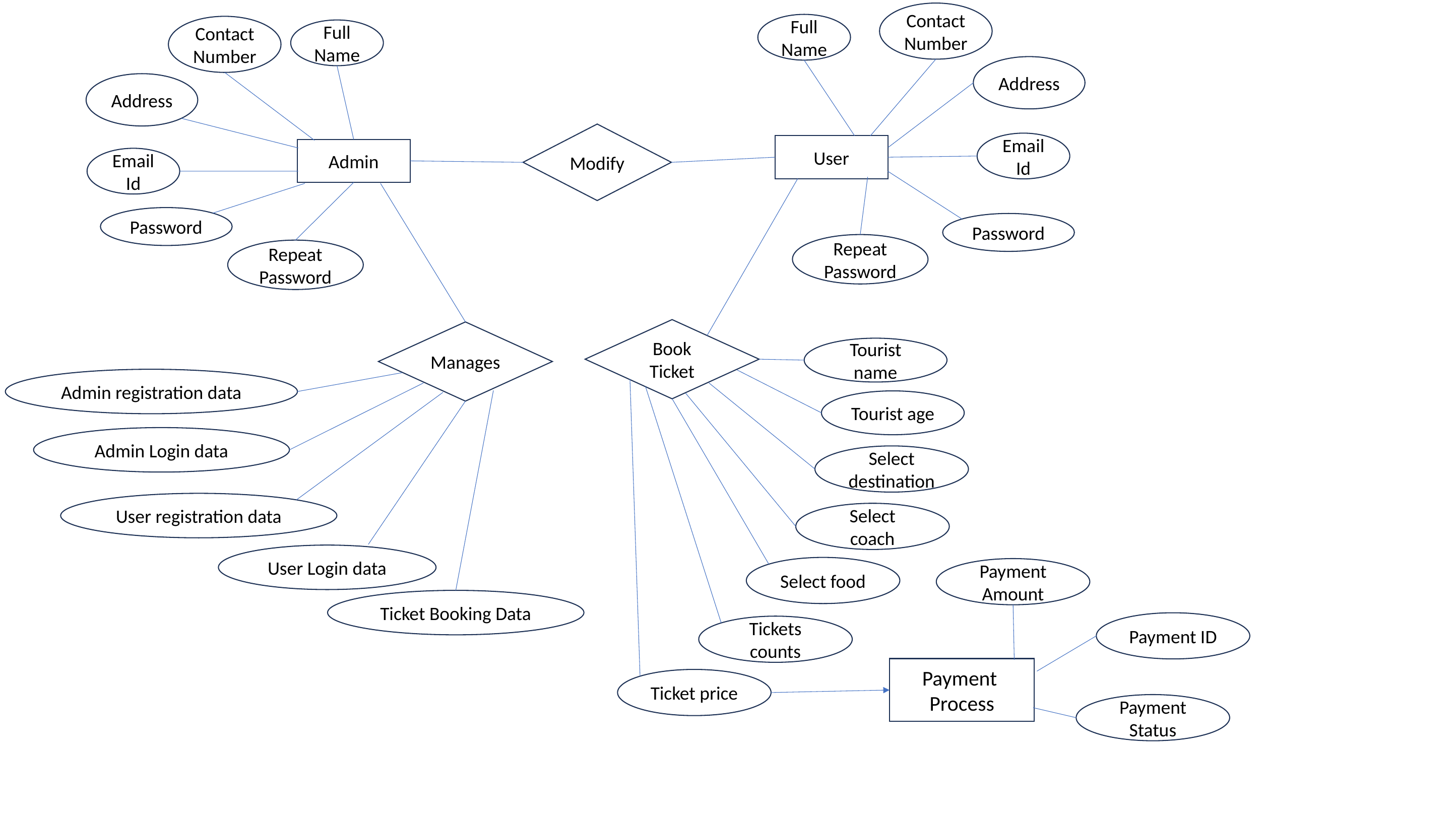

Contact Number
Full Name
Contact Number
Full Name
Address
Address
Modify
Email Id
User
Admin
Email Id
Password
Password
Repeat Password
Repeat Password
Book Ticket
Manages
Tourist name
Admin registration data
Tourist age
Admin Login data
Select destination
User registration data
Select coach
User Login data
Select food
Payment Amount
Ticket Booking Data
Payment ID
Tickets counts
Payment
Process
Ticket price
Payment Status